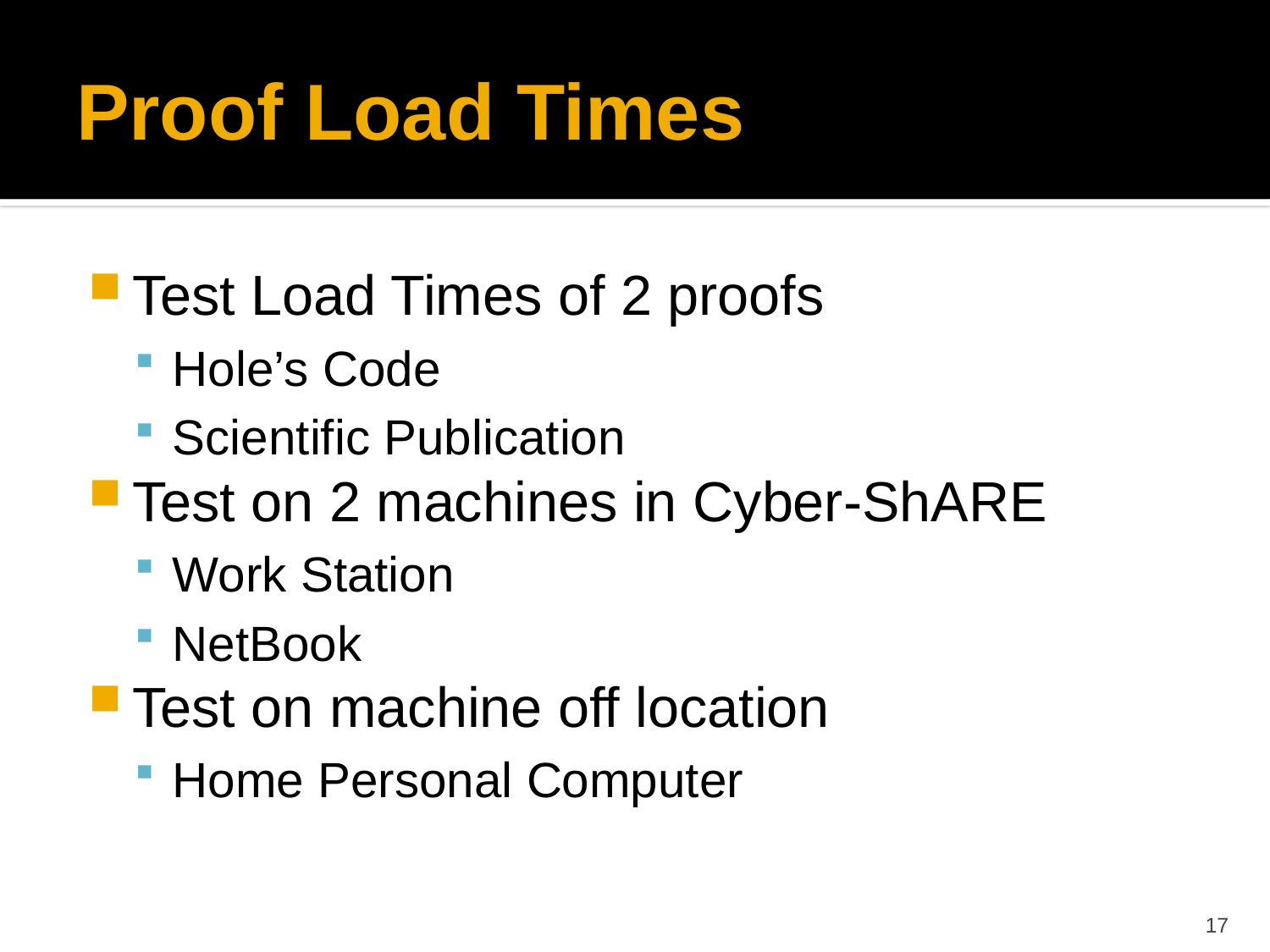

# Proof Load Times
Test Load Times of 2 proofs
Hole’s Code
Scientific Publication
Test on 2 machines in Cyber-ShARE
Work Station
NetBook
Test on machine off location
Home Personal Computer
17